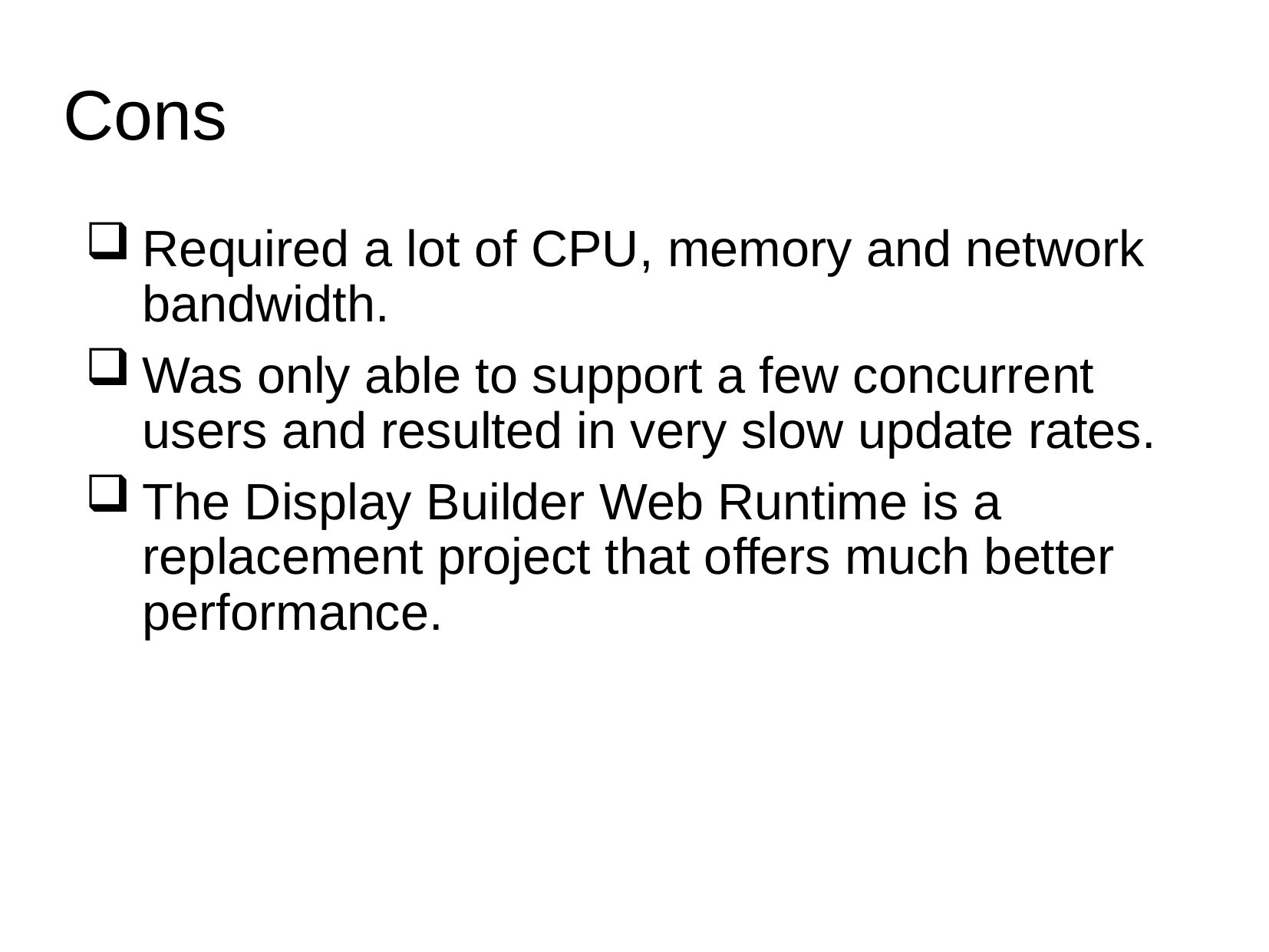

# Cons
Required a lot of CPU, memory and network bandwidth.
Was only able to support a few concurrent users and resulted in very slow update rates.
The Display Builder Web Runtime is a replacement project that offers much better performance.